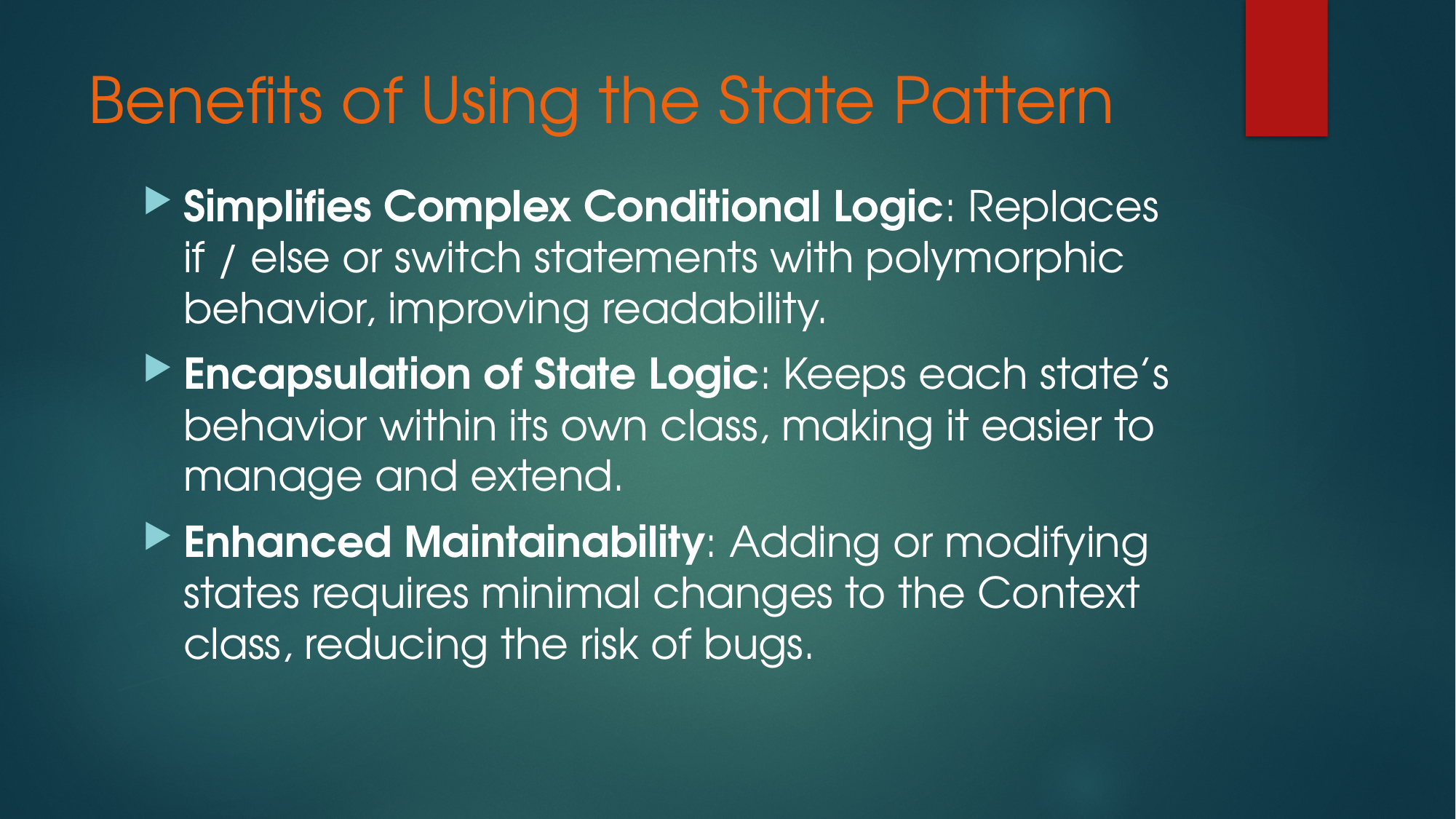

# Benefits of Using the State Pattern
Simplifies Complex Conditional Logic: Replaces if / else or switch statements with polymorphic behavior, improving readability.
Encapsulation of State Logic: Keeps each state’s behavior within its own class, making it easier to manage and extend.
Enhanced Maintainability: Adding or modifying states requires minimal changes to the Context class, reducing the risk of bugs.